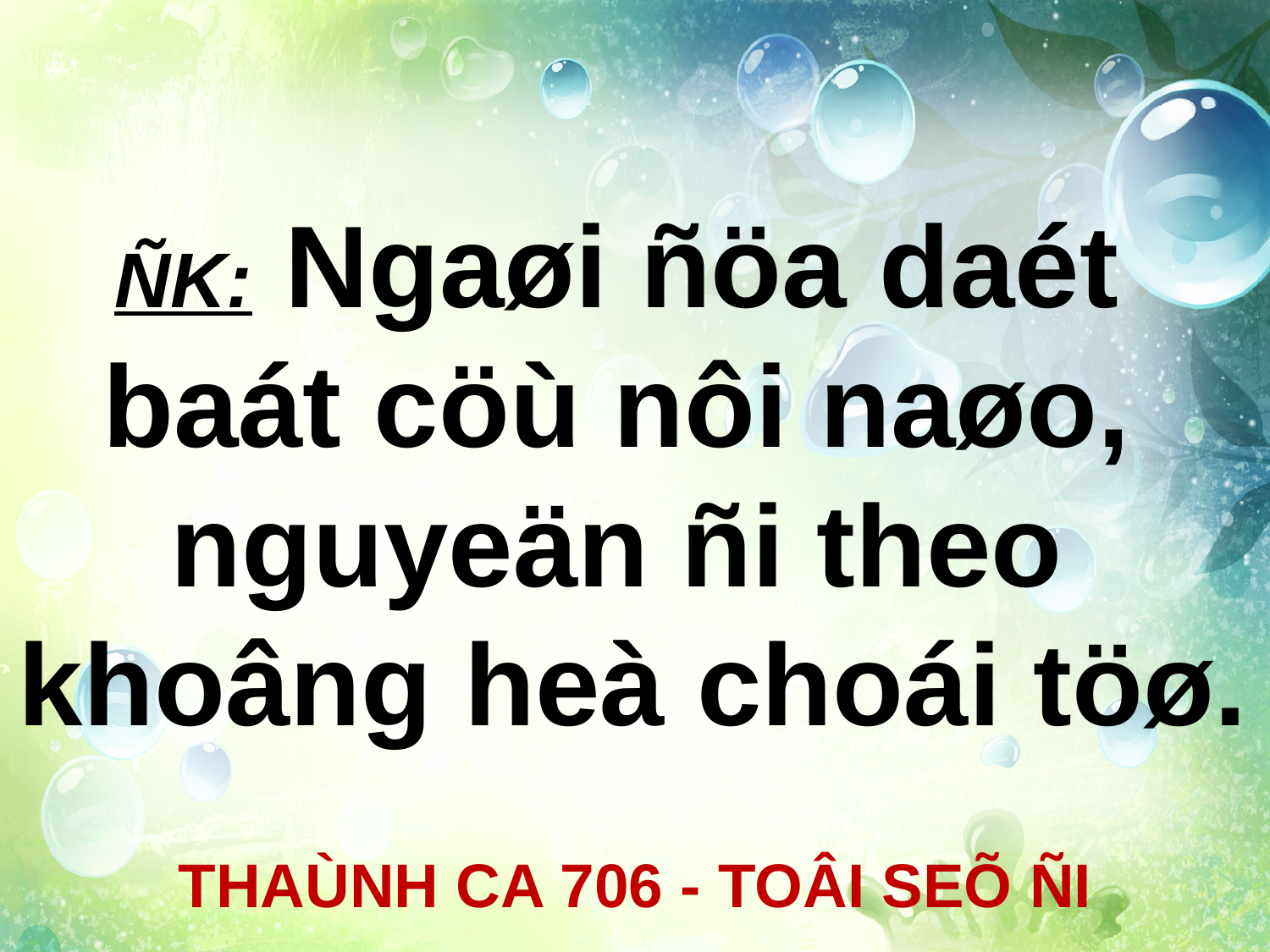

ÑK: Ngaøi ñöa daét
baát cöù nôi naøo,
nguyeän ñi theo
khoâng heà choái töø.
THAÙNH CA 706 - TOÂI SEÕ ÑI